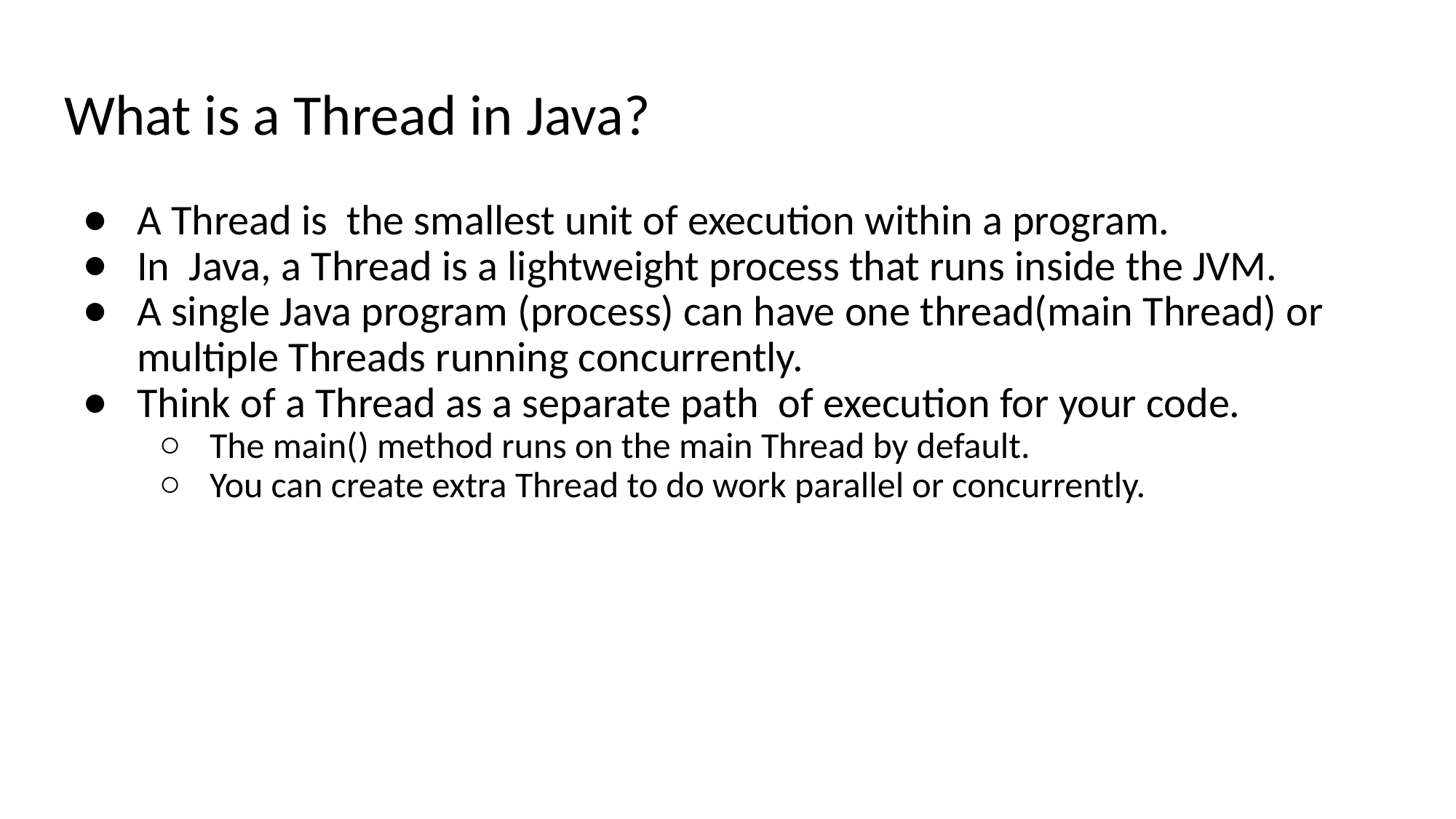

# What is a Thread in Java?
A Thread is  the smallest unit of execution within a program.
In  Java, a Thread is a lightweight process that runs inside the JVM.
A single Java program (process) can have one thread(main Thread) or multiple Threads running concurrently.
Think of a Thread as a separate path  of execution for your code.
The main() method runs on the main Thread by default.
You can create extra Thread to do work parallel or concurrently.